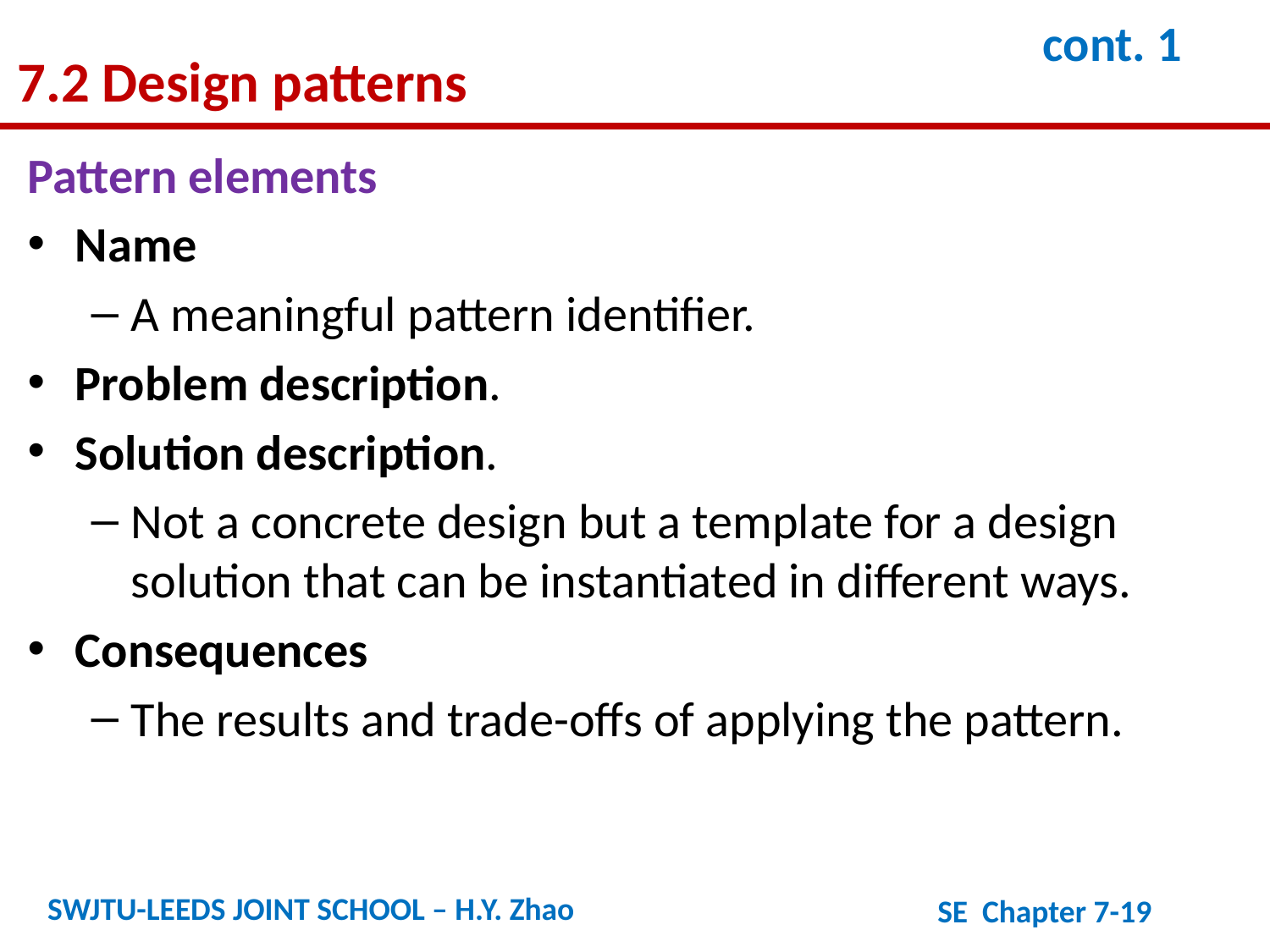

cont. 1

7.2 Design patterns
Pattern elements
Name
A meaningful pattern identifier.
Problem description.
Solution description.
Not a concrete design but a template for a design solution that can be instantiated in different ways.
Consequences
The results and trade-offs of applying the pattern.
SWJTU-LEEDS JOINT SCHOOL – H.Y. Zhao
SE  Chapter 7-19